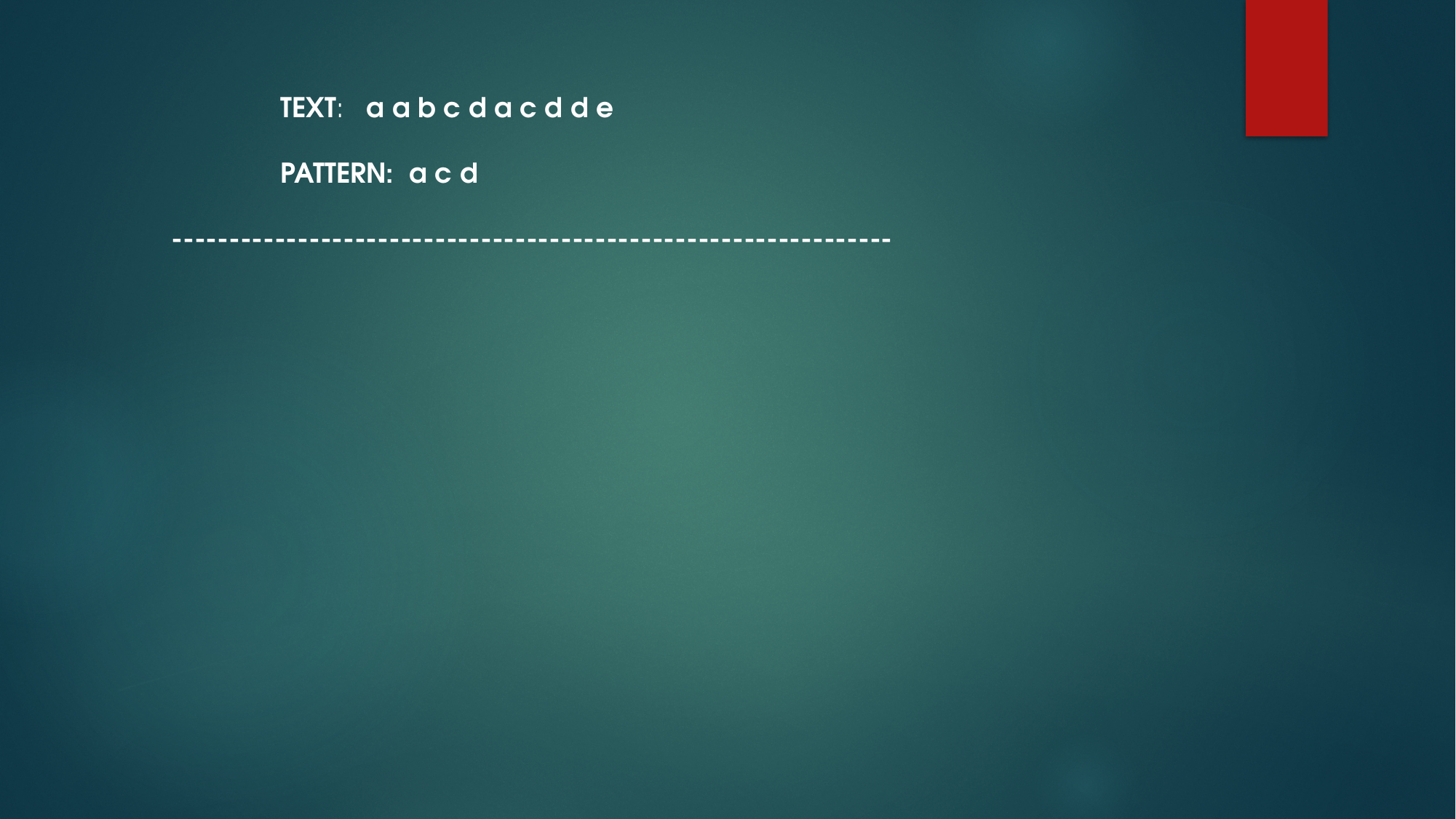

TEXT:   a a b c d a c d d e

	PATTERN:  a c d

---------------------------------------------------------------